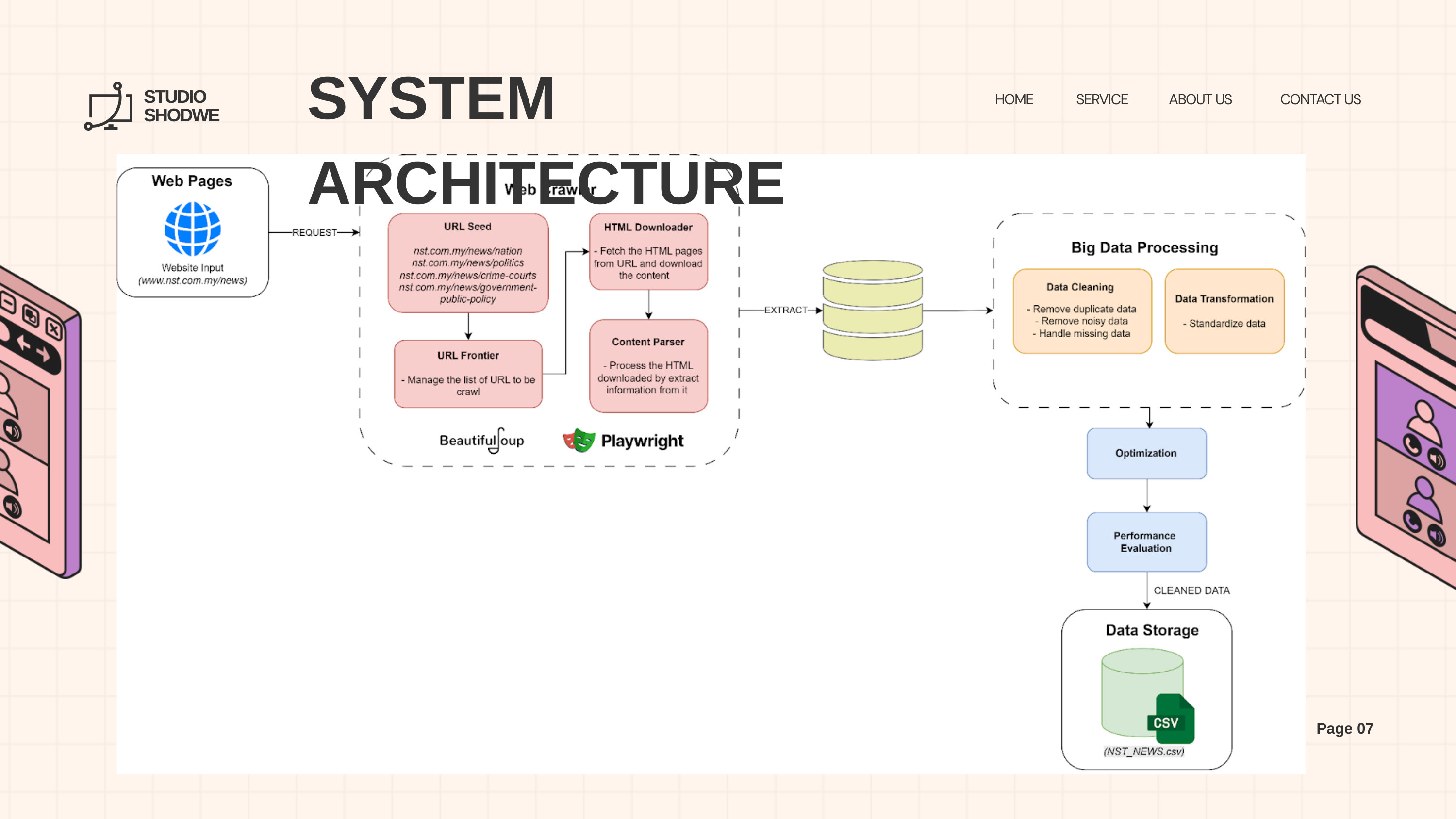

SYSTEM ARCHITECTURE

STUDIO SHODWE
HOME
SERVICE
ABOUT US
CONTACT US

Page 07